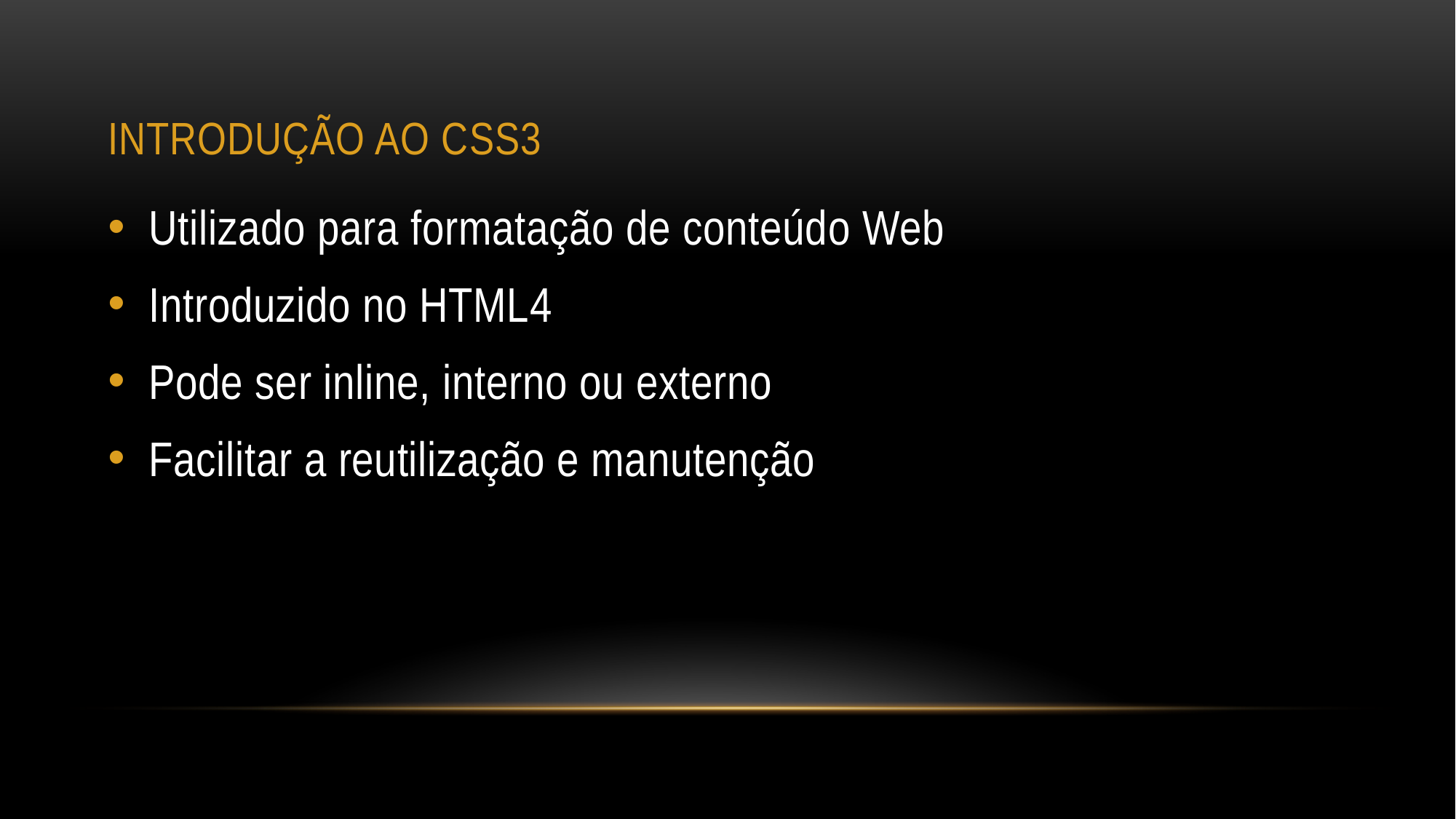

# INTRODUÇÃO AO CSS3
Utilizado para formatação de conteúdo Web
Introduzido no HTML4
Pode ser inline, interno ou externo
Facilitar a reutilização e manutenção